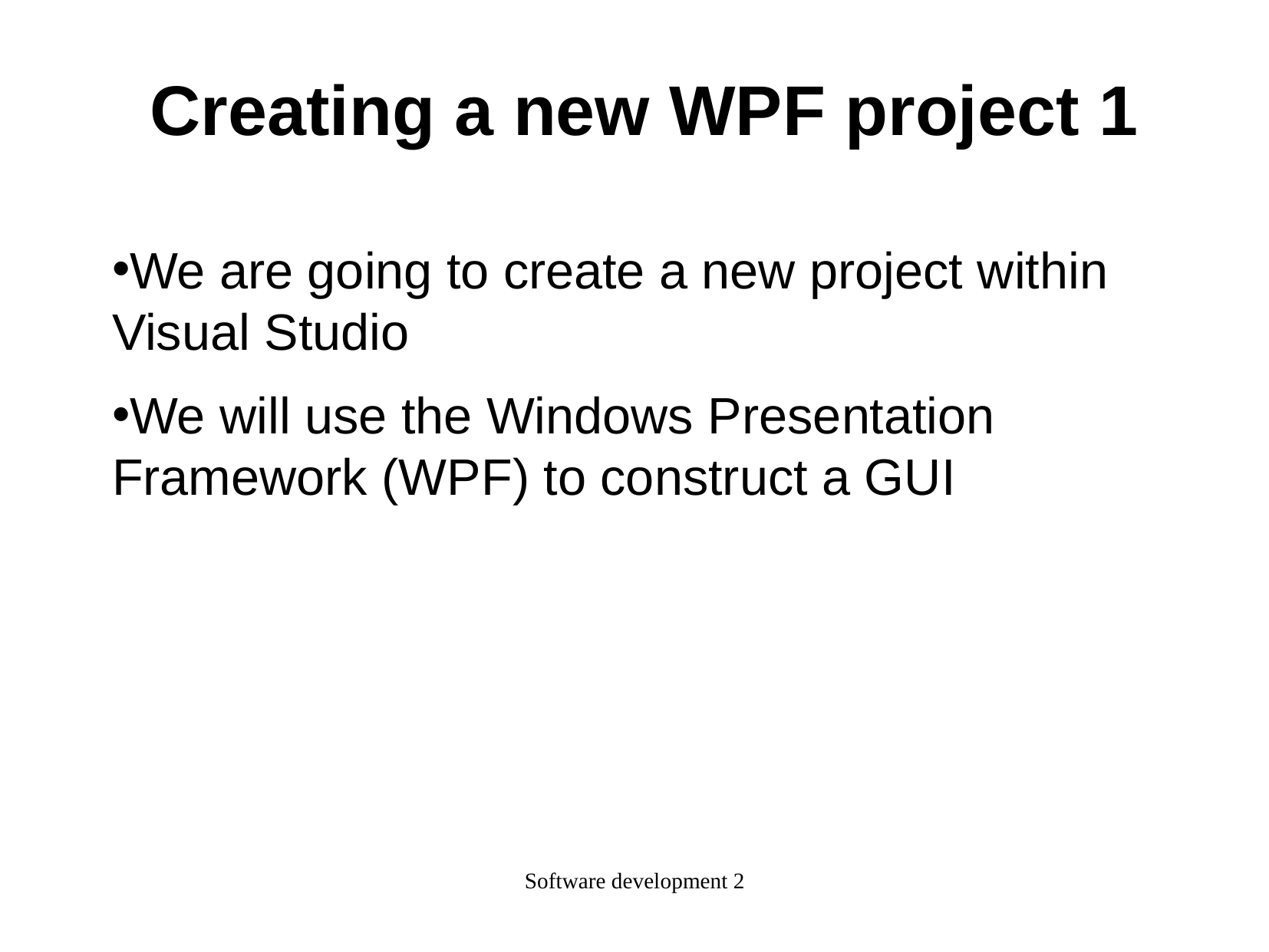

Creating a new WPF project 1
We are going to create a new project within Visual Studio
We will use the Windows Presentation Framework (WPF) to construct a GUI

Software development 2